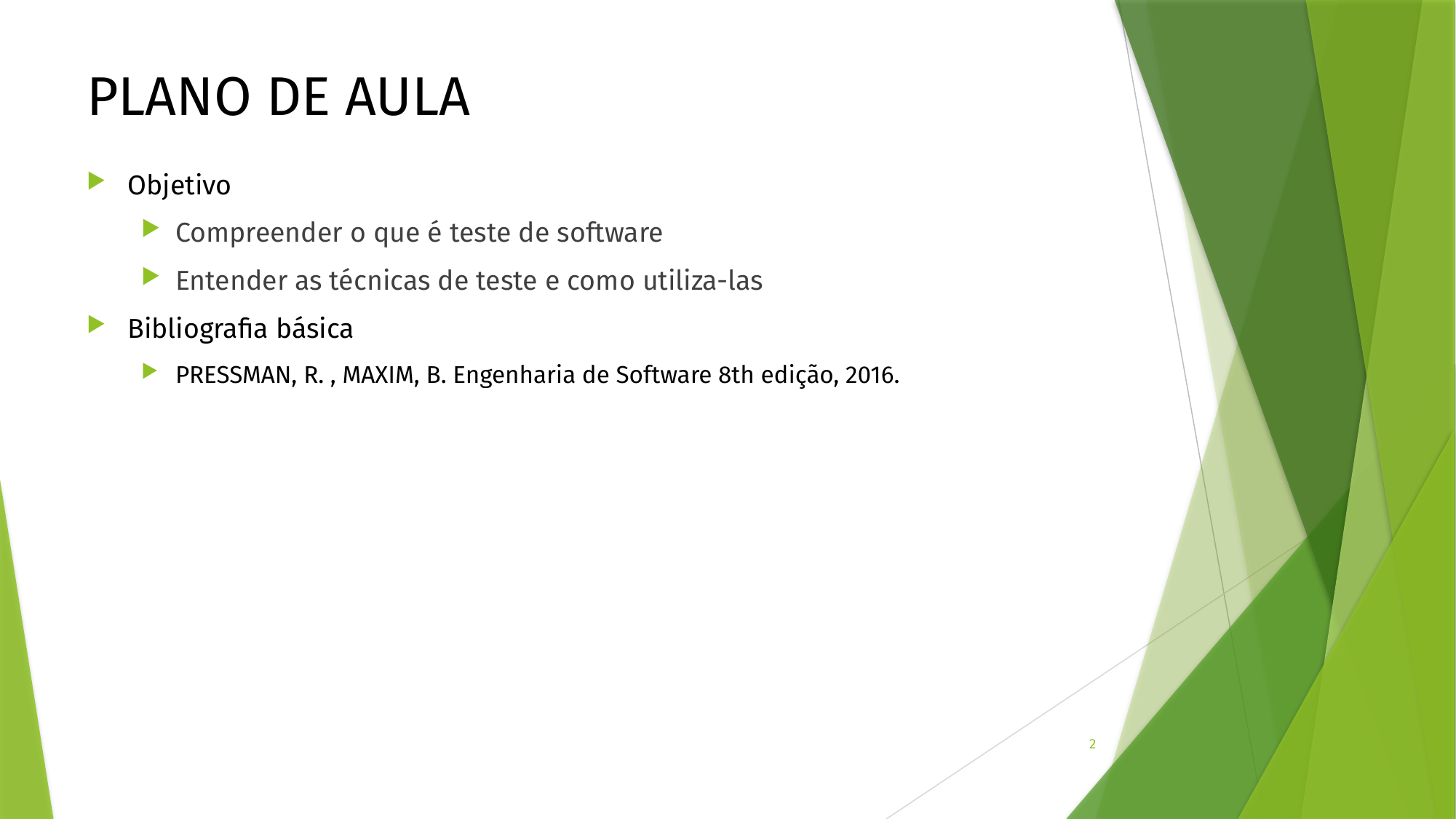

Plano de aula
Objetivo
Compreender o que é teste de software
Entender as técnicas de teste e como utiliza-las
Bibliografia básica
PRESSMAN, R. , MAXIM, B. Engenharia de Software 8th edição, 2016.

2